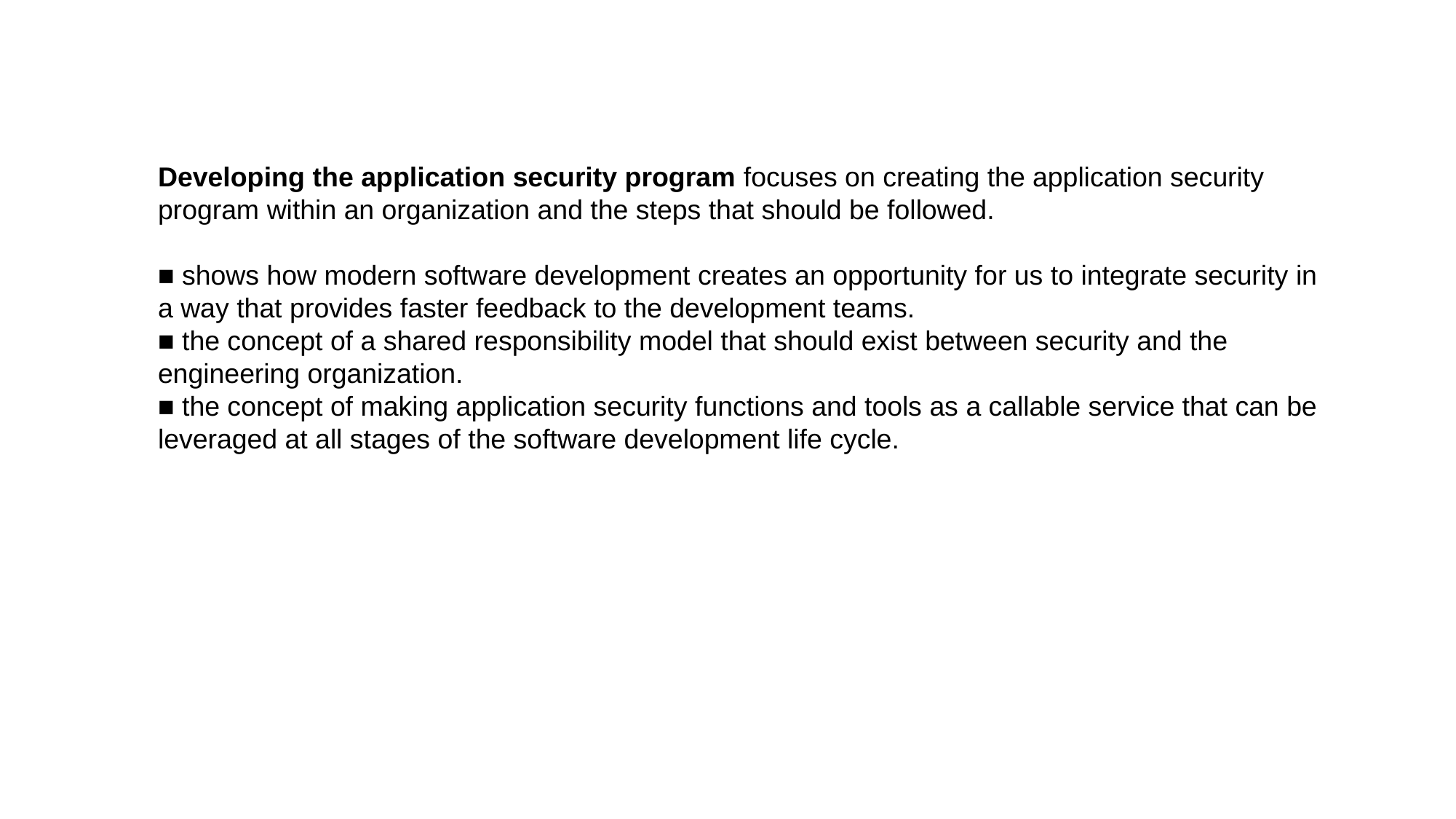

Developing the application security program focuses on creating the application security program within an organization and the steps that should be followed.

■ shows how modern software development creates an opportunity for us to integrate security in a way that provides faster feedback to the development teams.
■ the concept of a shared responsibility model that should exist between security and the engineering organization.
■ the concept of making application security functions and tools as a callable service that can be leveraged at all stages of the software development life cycle.